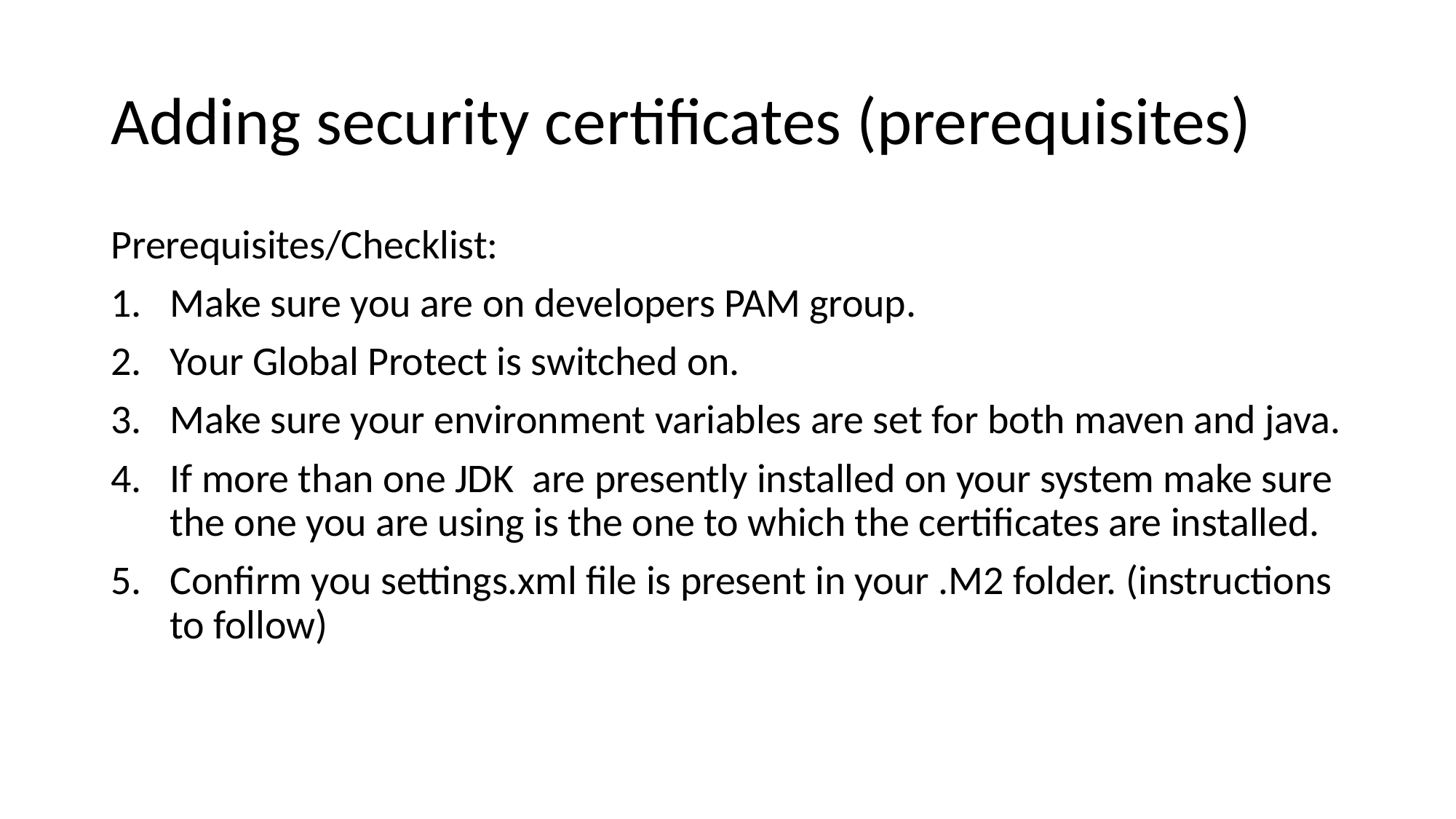

# Adding security certificates (prerequisites)
Prerequisites/Checklist:
Make sure you are on developers PAM group.
Your Global Protect is switched on.
Make sure your environment variables are set for both maven and java.
If more than one JDK  are presently installed on your system make sure the one you are using is the one to which the certificates are installed.
Confirm you settings.xml file is present in your .M2 folder. (instructions to follow)